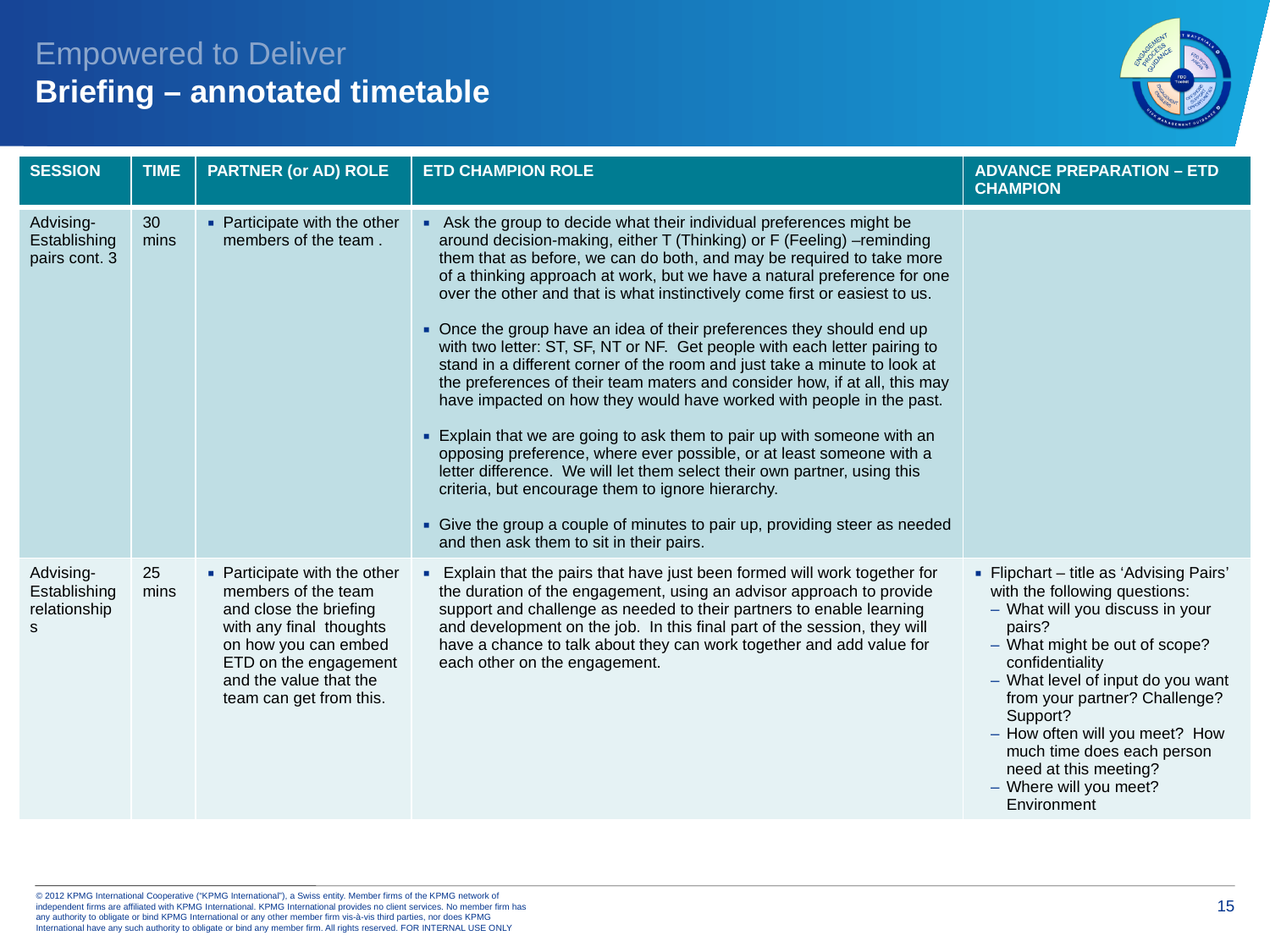

# Empowered to Deliver Briefing – annotated timetable
| SESSION | TIME | PARTNER (or AD) ROLE | ETD CHAMPION ROLE | ADVANCE PREPARATION – ETD CHAMPION |
| --- | --- | --- | --- | --- |
| Advising- Establishing pairs cont. 3 | 30 mins | Participate with the other members of the team . | Ask the group to decide what their individual preferences might be around decision-making, either T (Thinking) or F (Feeling) –reminding them that as before, we can do both, and may be required to take more of a thinking approach at work, but we have a natural preference for one over the other and that is what instinctively come first or easiest to us. Once the group have an idea of their preferences they should end up with two letter: ST, SF, NT or NF. Get people with each letter pairing to stand in a different corner of the room and just take a minute to look at the preferences of their team maters and consider how, if at all, this may have impacted on how they would have worked with people in the past. Explain that we are going to ask them to pair up with someone with an opposing preference, where ever possible, or at least someone with a letter difference. We will let them select their own partner, using this criteria, but encourage them to ignore hierarchy. Give the group a couple of minutes to pair up, providing steer as needed and then ask them to sit in their pairs. |  |
| Advising- Establishing relationships | 25 mins | Participate with the other members of the team and close the briefing with any final thoughts on how you can embed ETD on the engagement and the value that the team can get from this. | Explain that the pairs that have just been formed will work together for the duration of the engagement, using an advisor approach to provide support and challenge as needed to their partners to enable learning and development on the job. In this final part of the session, they will have a chance to talk about they can work together and add value for each other on the engagement. | Flipchart – title as ‘Advising Pairs’ with the following questions: What will you discuss in your pairs? What might be out of scope? confidentiality What level of input do you want from your partner? Challenge? Support? How often will you meet? How much time does each person need at this meeting? Where will you meet? Environment |